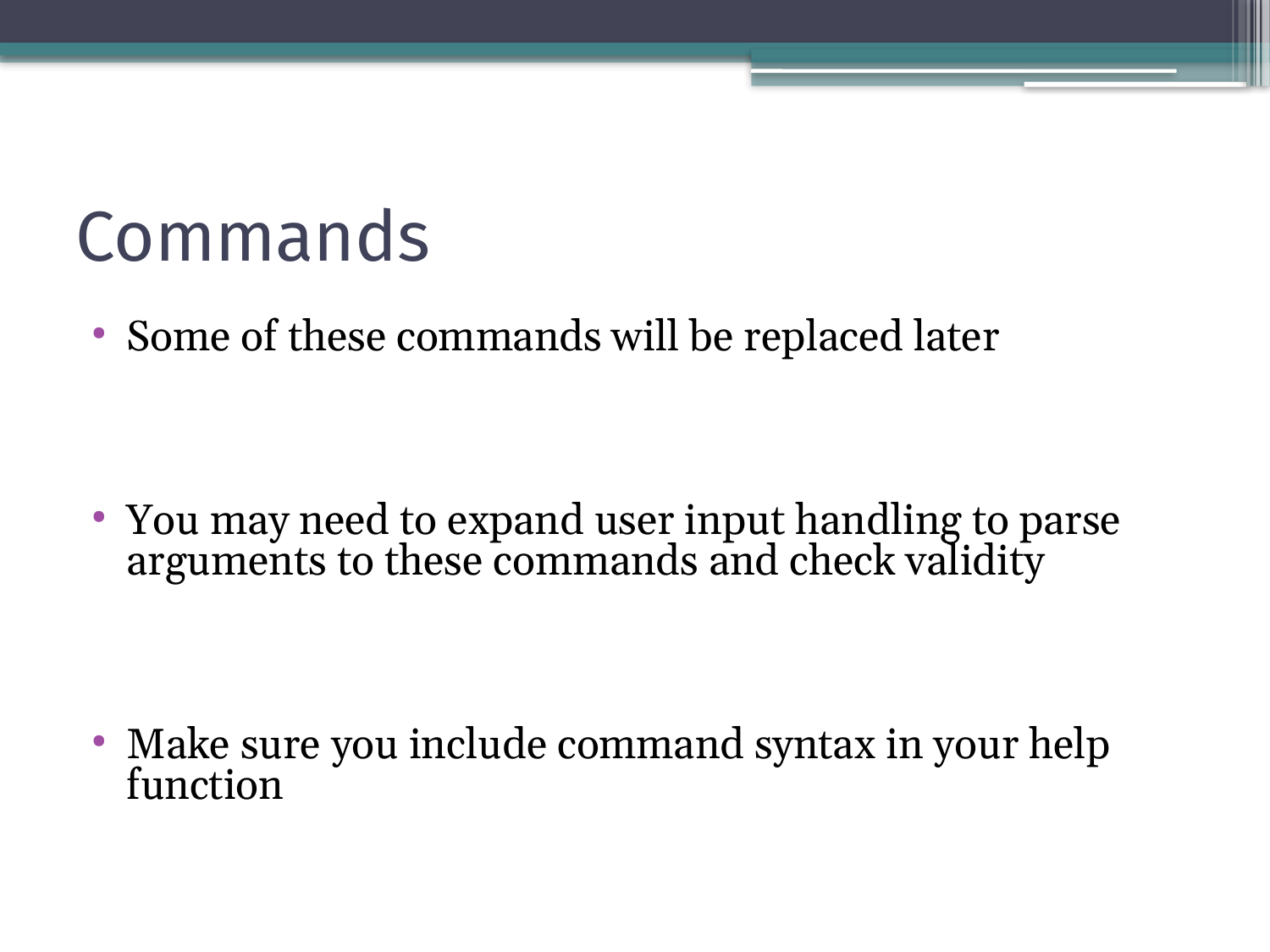

# Commands
Some of these commands will be replaced later

You may need to expand user input handling to parse arguments to these commands and check validity

Make sure you include command syntax in your help function